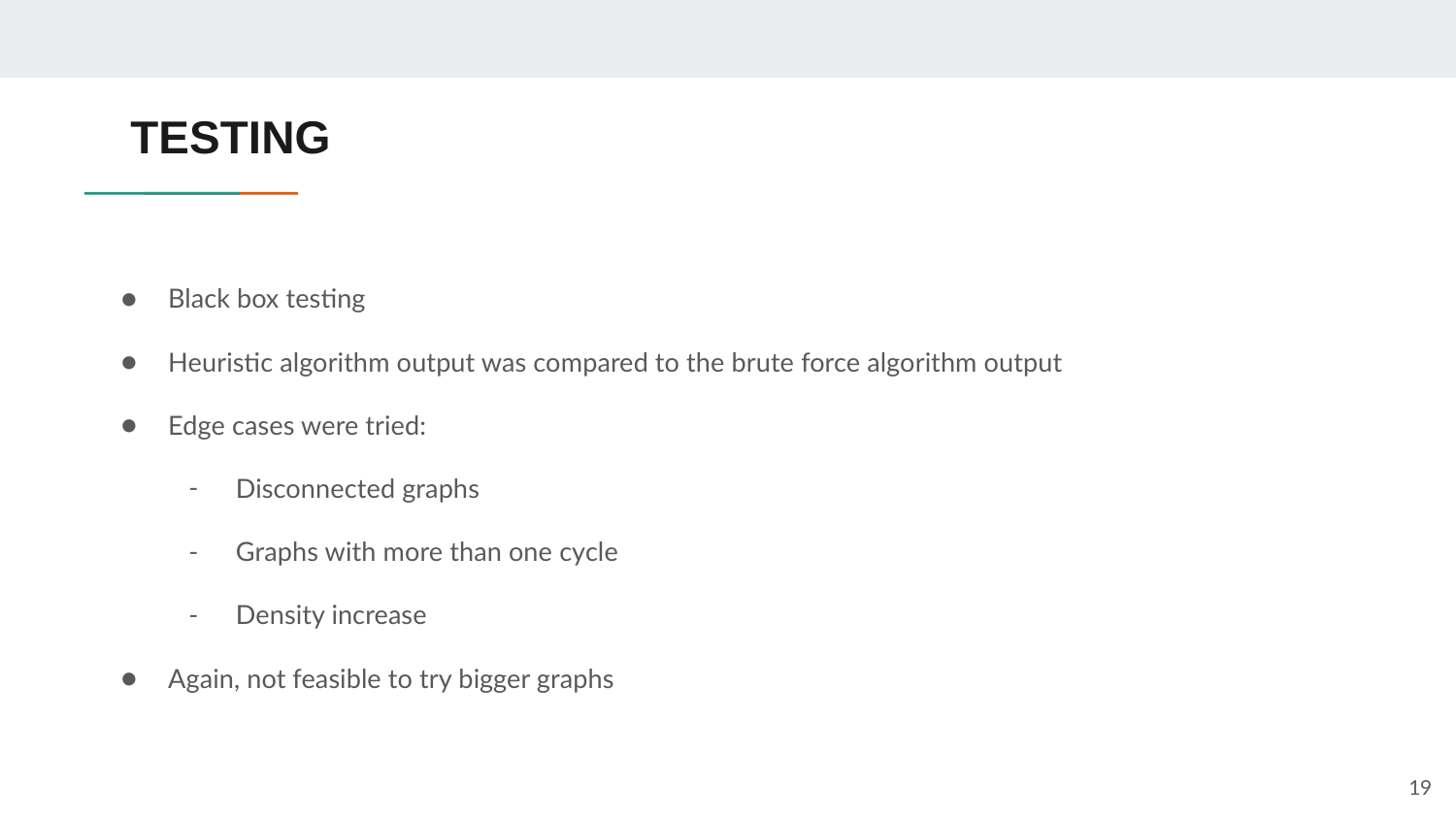

# TESTING
Black box testing
Heuristic algorithm output was compared to the brute force algorithm output
Edge cases were tried:
Disconnected graphs
Graphs with more than one cycle
Density increase
Again, not feasible to try bigger graphs
19